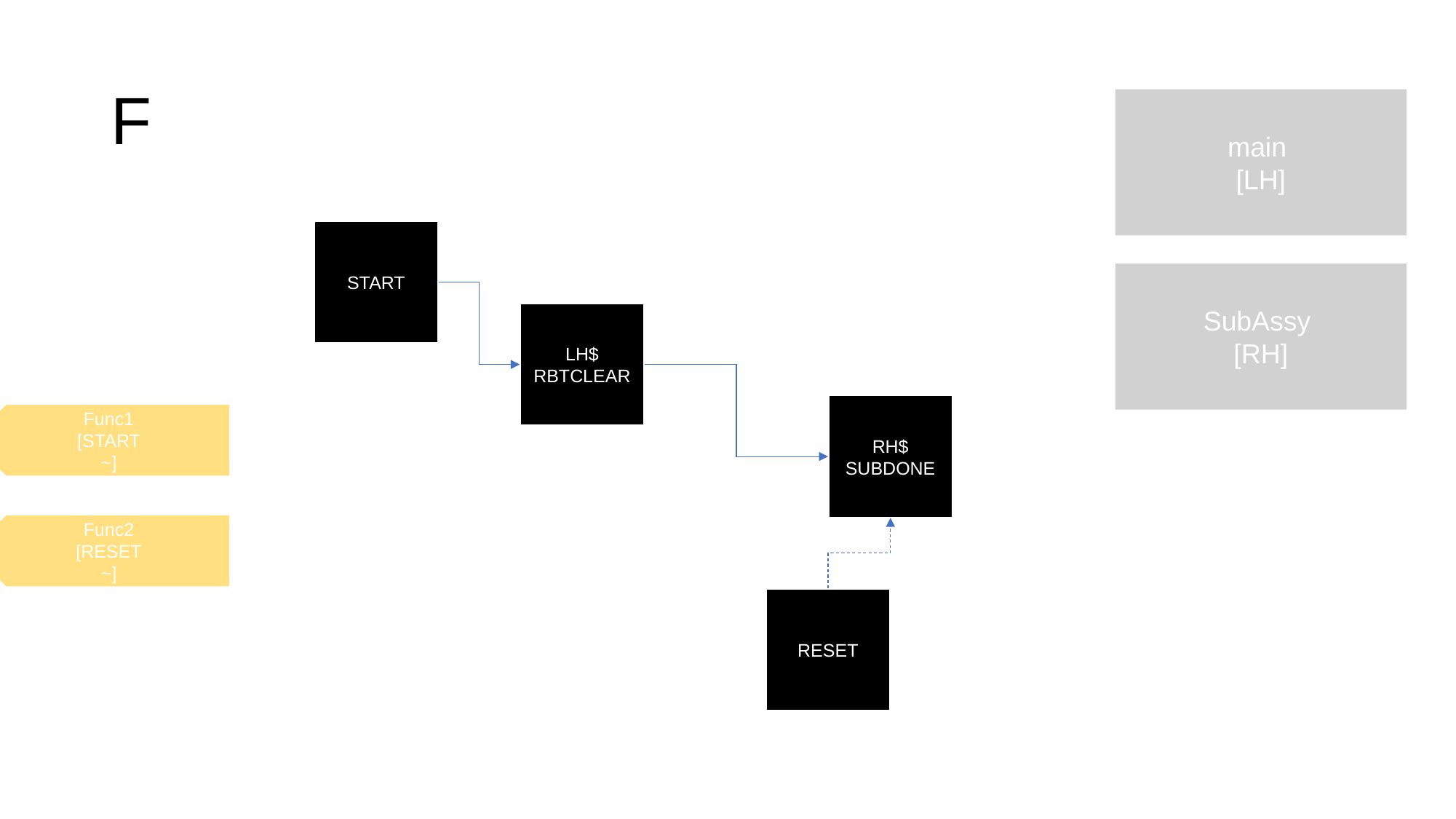

# F
main
[LH]
START
SubAssy
[RH]
LH$
RBTCLEAR
RH$
SUBDONE
Func1
[START
~]
Func2
[RESET
~]
RESET